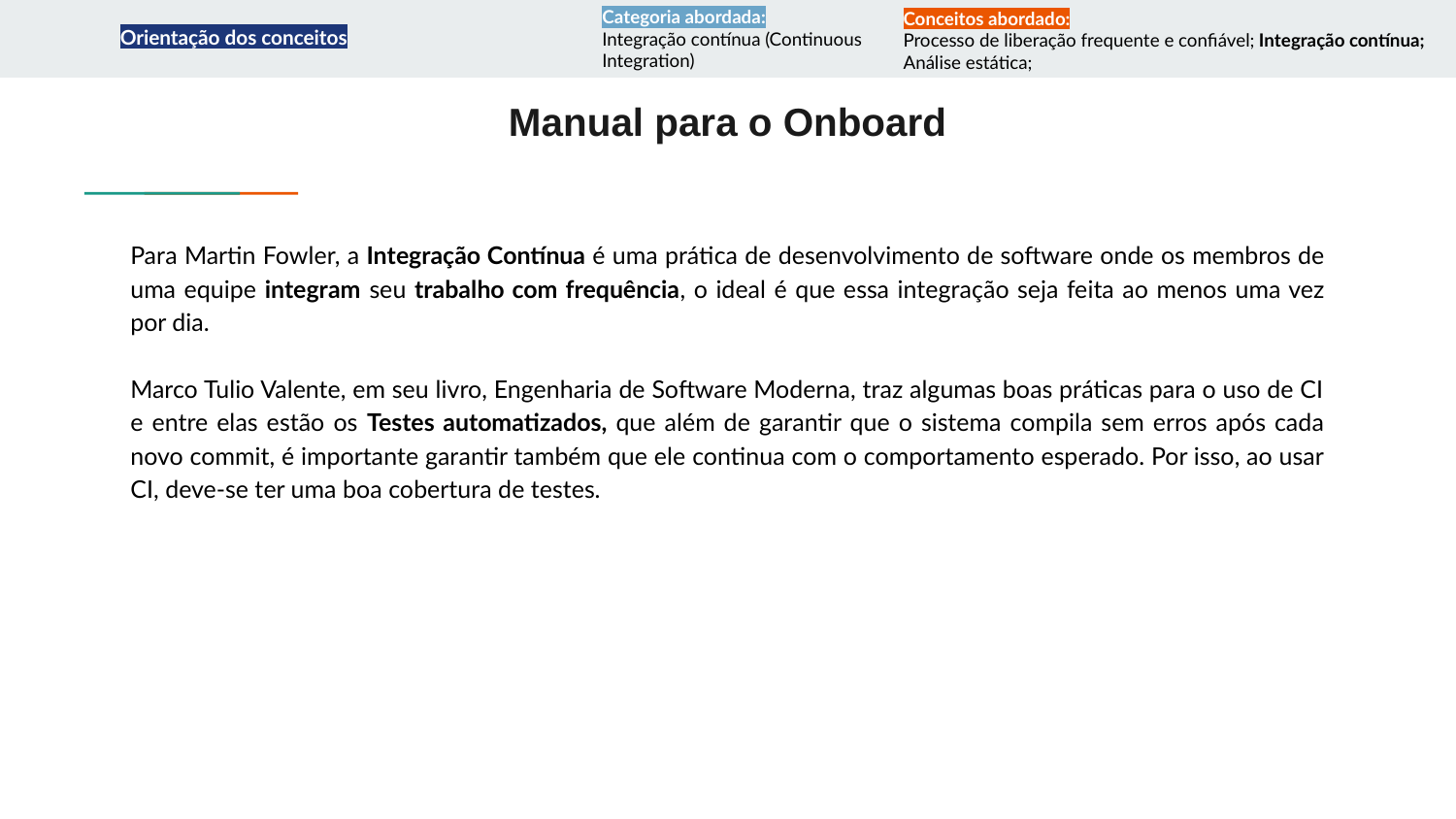

Categoria abordada:
Integração contínua (Continuous Integration)
Conceitos abordado:
Processo de liberação frequente e confiável; Integração contínua;
Análise estática;
Orientação dos conceitos
# Manual para o Onboard

Para Martin Fowler, a Integração Contínua é uma prática de desenvolvimento de software onde os membros de uma equipe integram seu trabalho com frequência, o ideal é que essa integração seja feita ao menos uma vez por dia.

Marco Tulio Valente, em seu livro, Engenharia de Software Moderna, traz algumas boas práticas para o uso de CI e entre elas estão os Testes automatizados, que além de garantir que o sistema compila sem erros após cada novo commit, é importante garantir também que ele continua com o comportamento esperado. Por isso, ao usar CI, deve-se ter uma boa cobertura de testes.